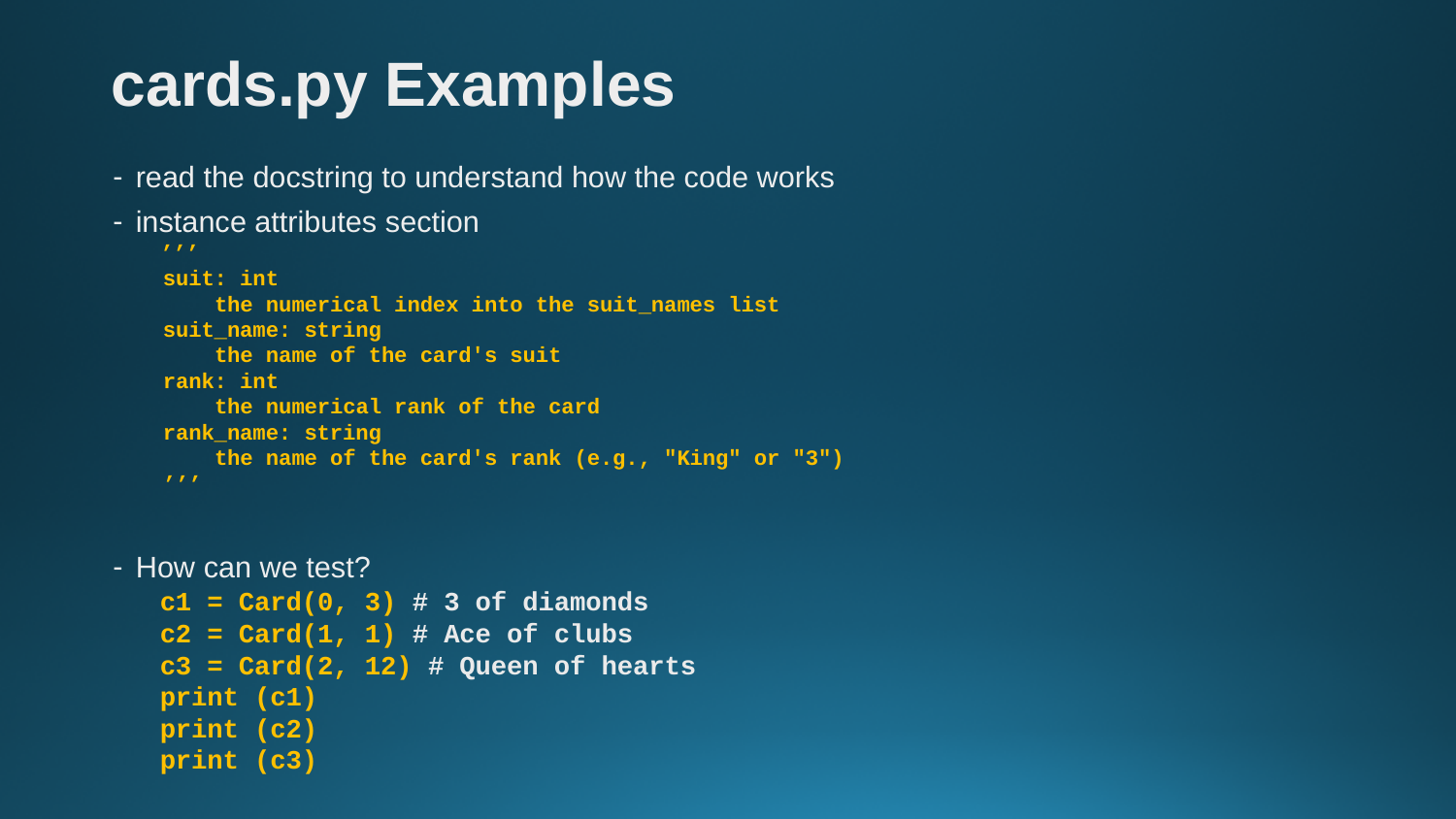

# cards.py Examples
read the docstring to understand how the code works
instance attributes section
      ’’’
    suit: int
        the numerical index into the suit_names list
    suit_name: string
        the name of the card's suit
    rank: int
        the numerical rank of the card
    rank_name: string
        the name of the card's rank (e.g., "King" or "3")
    ’’’

How can we test?
c1 = Card(0, 3) # 3 of diamonds
c2 = Card(1, 1) # Ace of clubs
c3 = Card(2, 12) # Queen of hearts
print (c1)
print (c2)
print (c3)